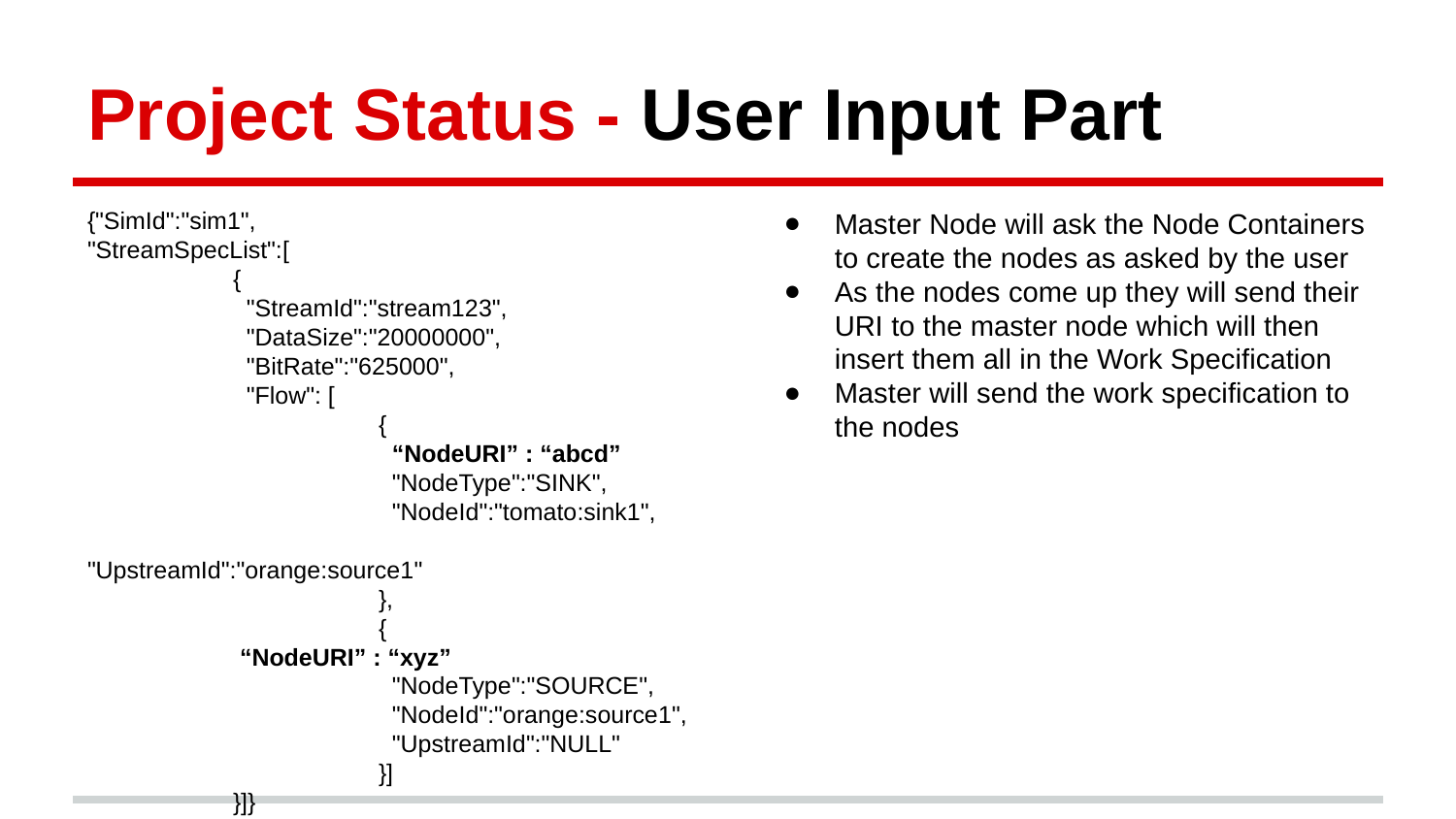

# Project Status - User Input Part
{"SimId":"sim1",
"StreamSpecList":[
	{
	  "StreamId":"stream123",
	  "DataSize":"20000000",
	  "BitRate":"625000",
	  "Flow": [
		{
		  “NodeURI” : “abcd”
		  "NodeType":"SINK",
		  "NodeId":"tomato:sink1",
		  "UpstreamId":"orange:source1"
		},
		{
 “NodeURI” : “xyz”
		  "NodeType":"SOURCE",
		  "NodeId":"orange:source1",
		  "UpstreamId":"NULL"
		}]
	}]}

Master Node will ask the Node Containers to create the nodes as asked by the user
As the nodes come up they will send their URI to the master node which will then insert them all in the Work Specification
Master will send the work specification to the nodes